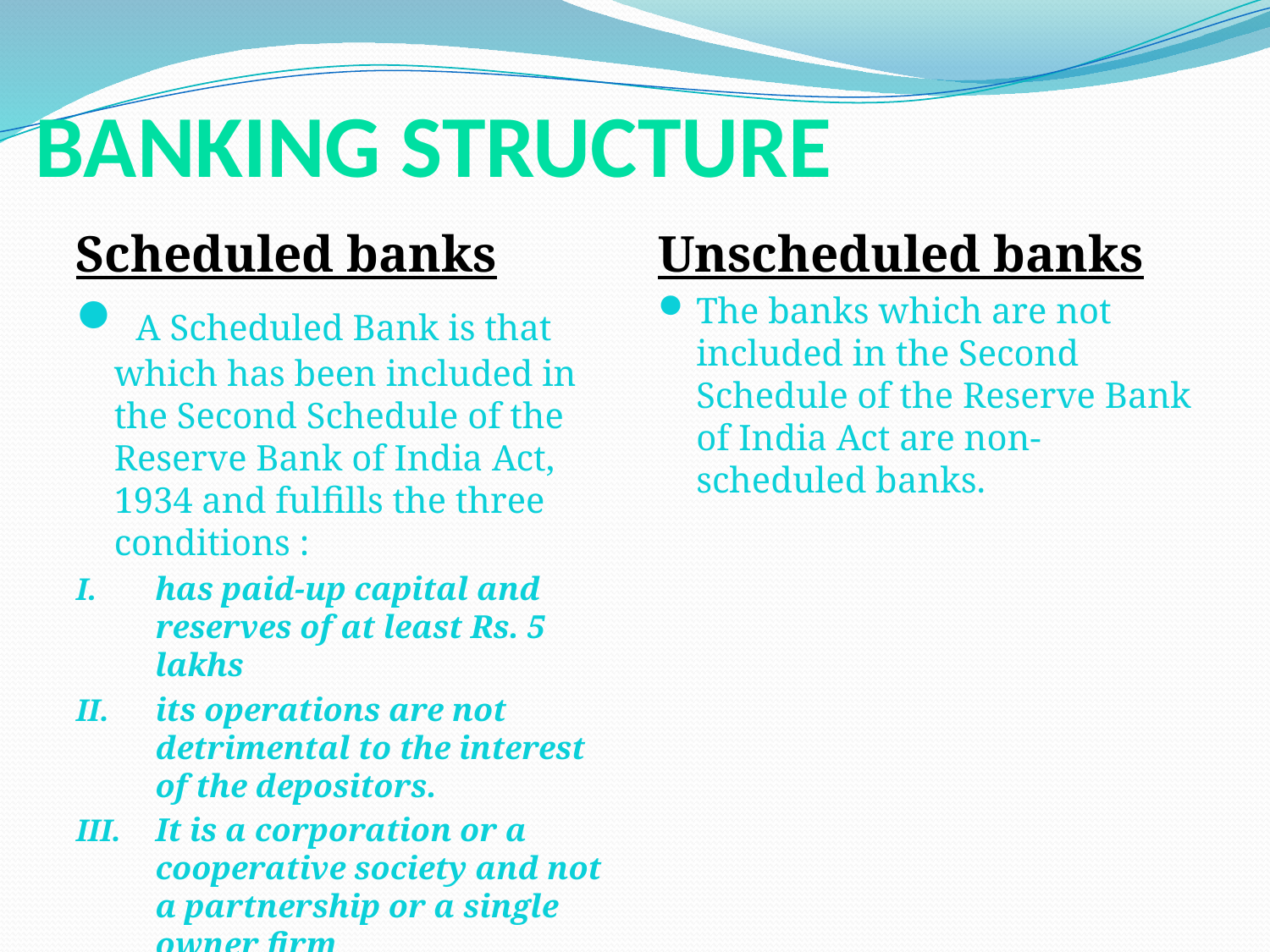

# Banking structure
Scheduled banks
 A Scheduled Bank is that which has been included in the Second Schedule of the Reserve Bank of India Act, 1934 and fulfills the three conditions :
has paid-up capital and reserves of at least Rs. 5 lakhs
its operations are not detrimental to the interest of the depositors.
It is a corporation or a cooperative society and not a partnership or a single owner firm
Unscheduled banks
The banks which are not included in the Second Schedule of the Reserve Bank of India Act are non-scheduled banks.